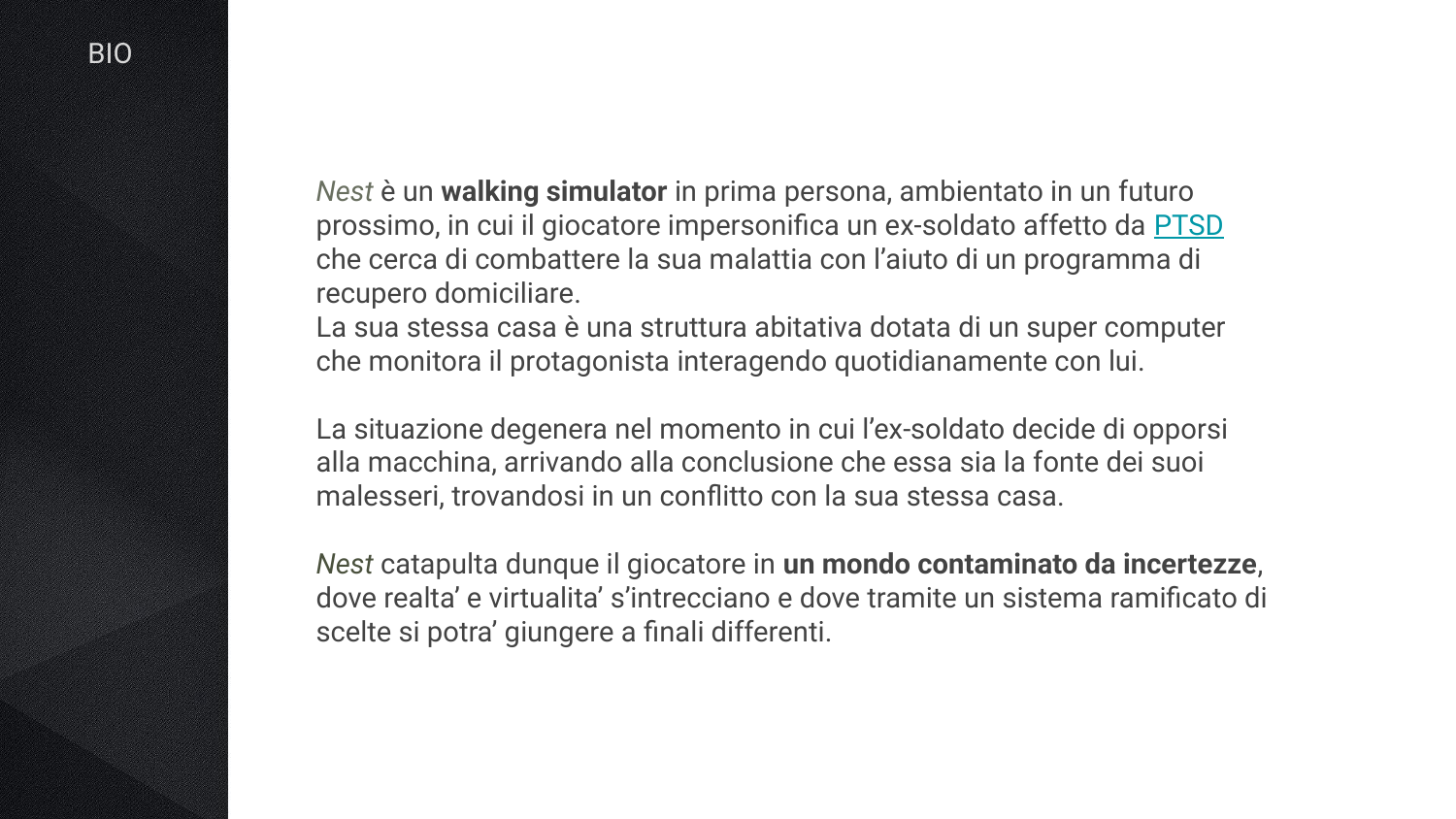

BIO
Nest è un walking simulator in prima persona, ambientato in un futuro prossimo, in cui il giocatore impersonifica un ex-soldato affetto da PTSD che cerca di combattere la sua malattia con l’aiuto di un programma di recupero domiciliare.
La sua stessa casa è una struttura abitativa dotata di un super computer che monitora il protagonista interagendo quotidianamente con lui.

La situazione degenera nel momento in cui l’ex-soldato decide di opporsi alla macchina, arrivando alla conclusione che essa sia la fonte dei suoi malesseri, trovandosi in un conflitto con la sua stessa casa.

Nest catapulta dunque il giocatore in un mondo contaminato da incertezze, dove realta’ e virtualita’ s’intrecciano e dove tramite un sistema ramificato di scelte si potra’ giungere a finali differenti.